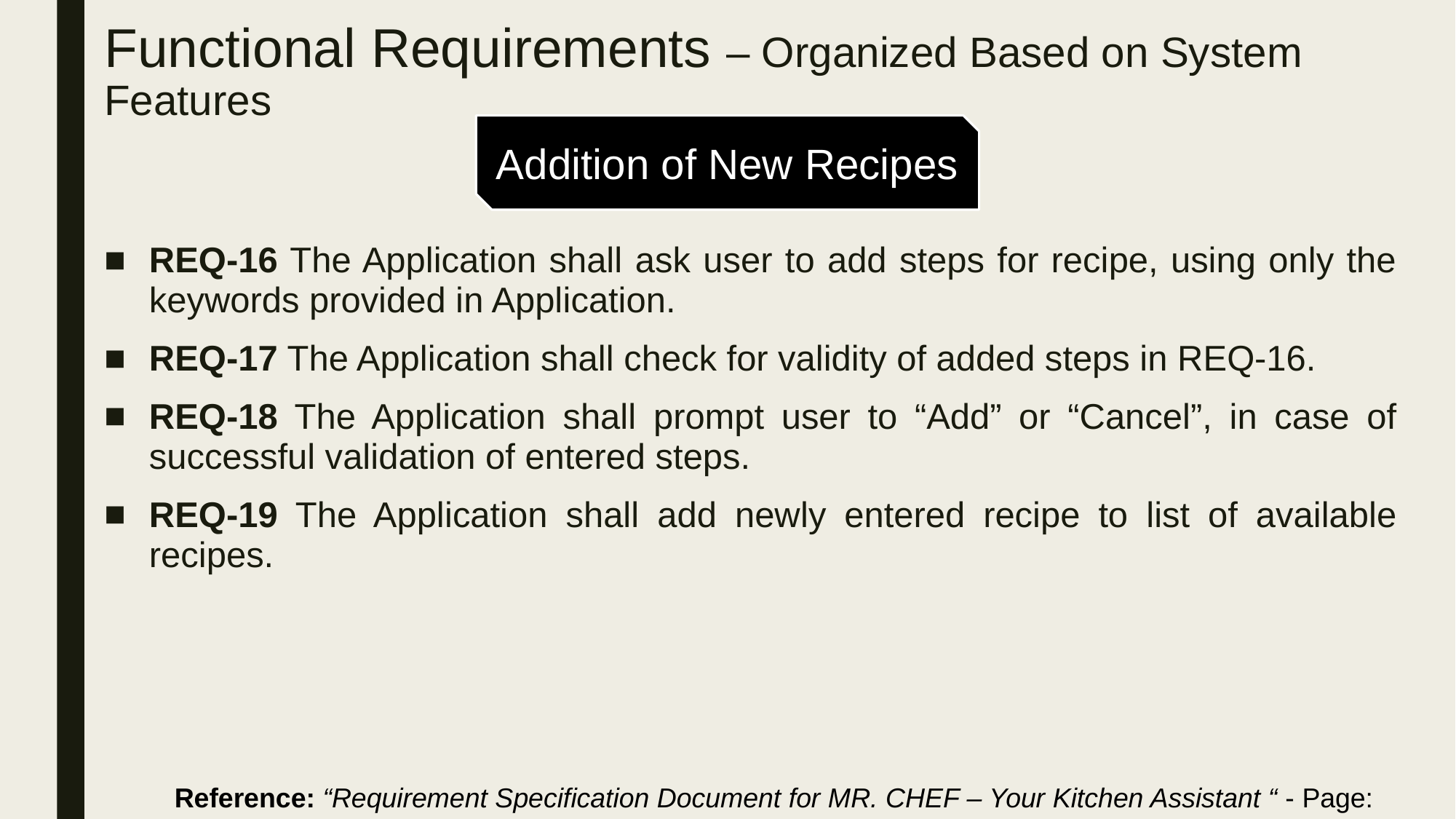

# Functional Requirements – Organized Based on System Features
Addition of New Recipes
REQ-16 The Application shall ask user to add steps for recipe, using only the keywords provided in Application.
REQ-17 The Application shall check for validity of added steps in REQ-16.
REQ-18 The Application shall prompt user to “Add” or “Cancel”, in case of successful validation of entered steps.
REQ-19 The Application shall add newly entered recipe to list of available recipes.
Reference: “Requirement Specification Document for MR. CHEF – Your Kitchen Assistant “ - Page: 21-23